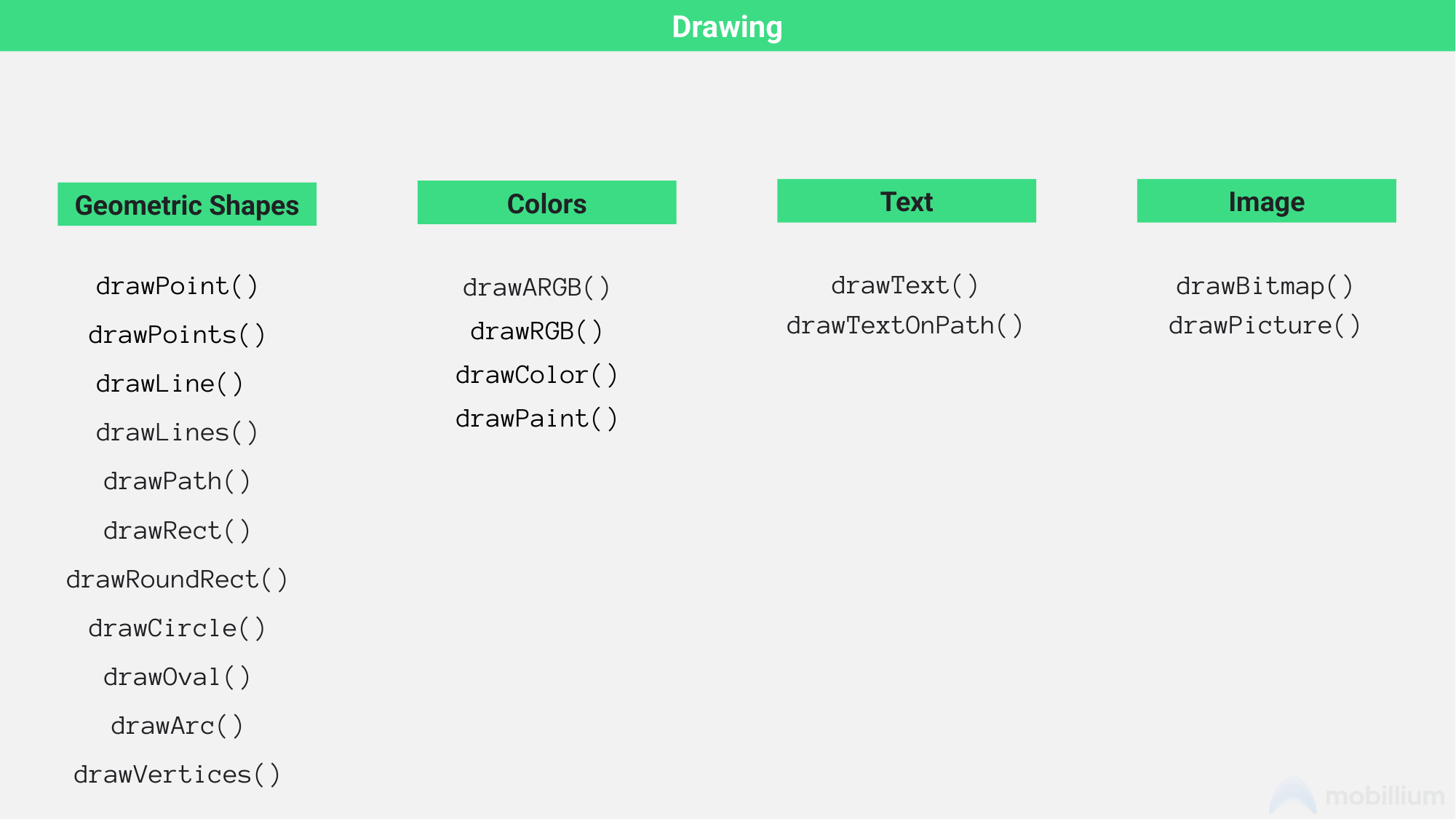

Drawing
Text
Image
Colors
Geometric Shapes
drawText()
drawPoint()
drawBitmap()
drawARGB()
drawTextOnPath()
drawPicture()
drawRGB()
drawPoints()
drawColor()
drawLine()
drawPaint()
drawLines()
drawPath()
drawRect()

drawRoundRect()
drawCircle()
drawOval()
drawArc()
drawVertices()